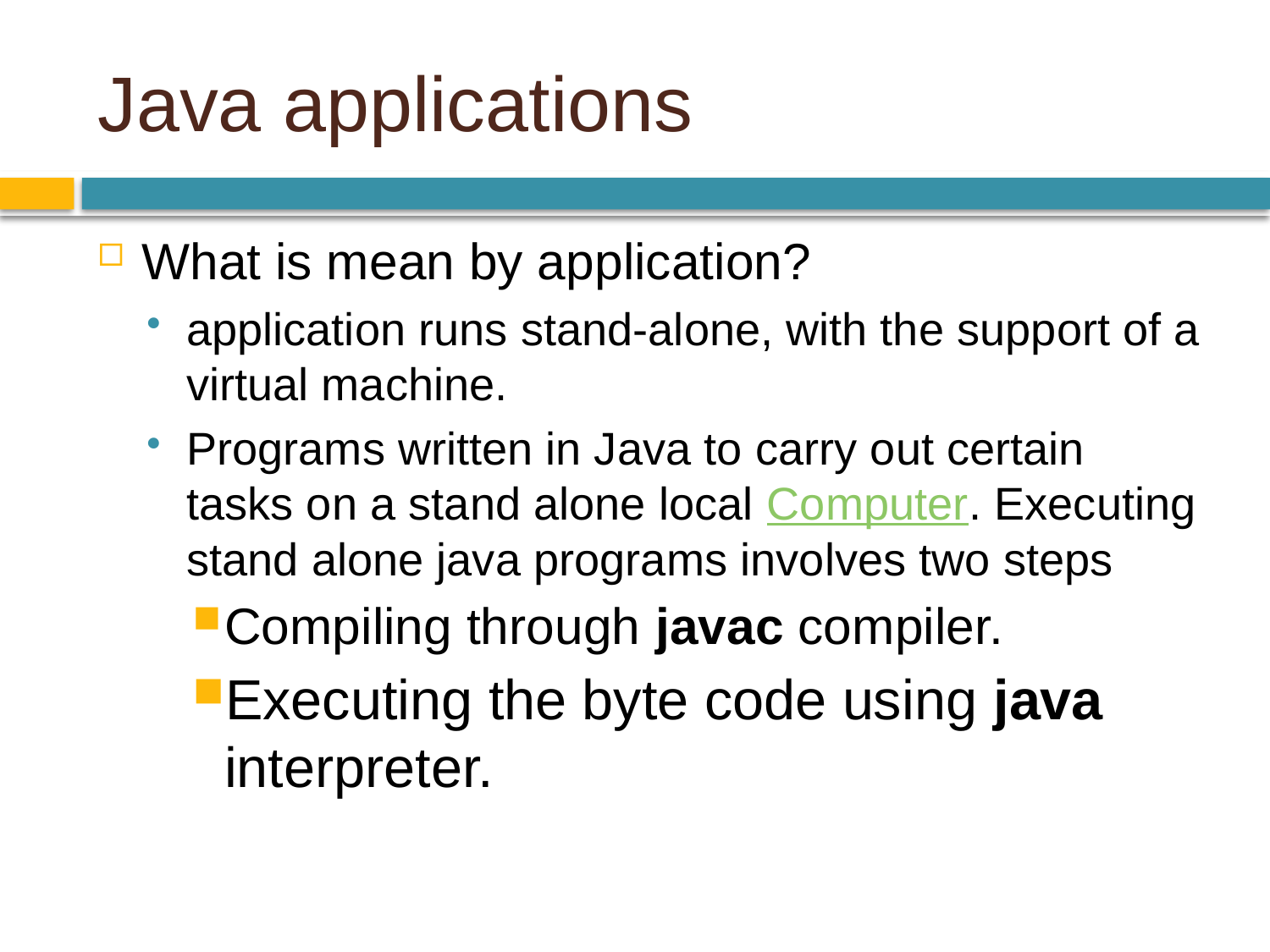

# Java applications
What is mean by application?
application runs stand-alone, with the support of a virtual machine.
Programs written in Java to carry out certain tasks on a stand alone local Computer. Executing stand alone java programs involves two steps
Compiling through javac compiler.
Executing the byte code using java interpreter.